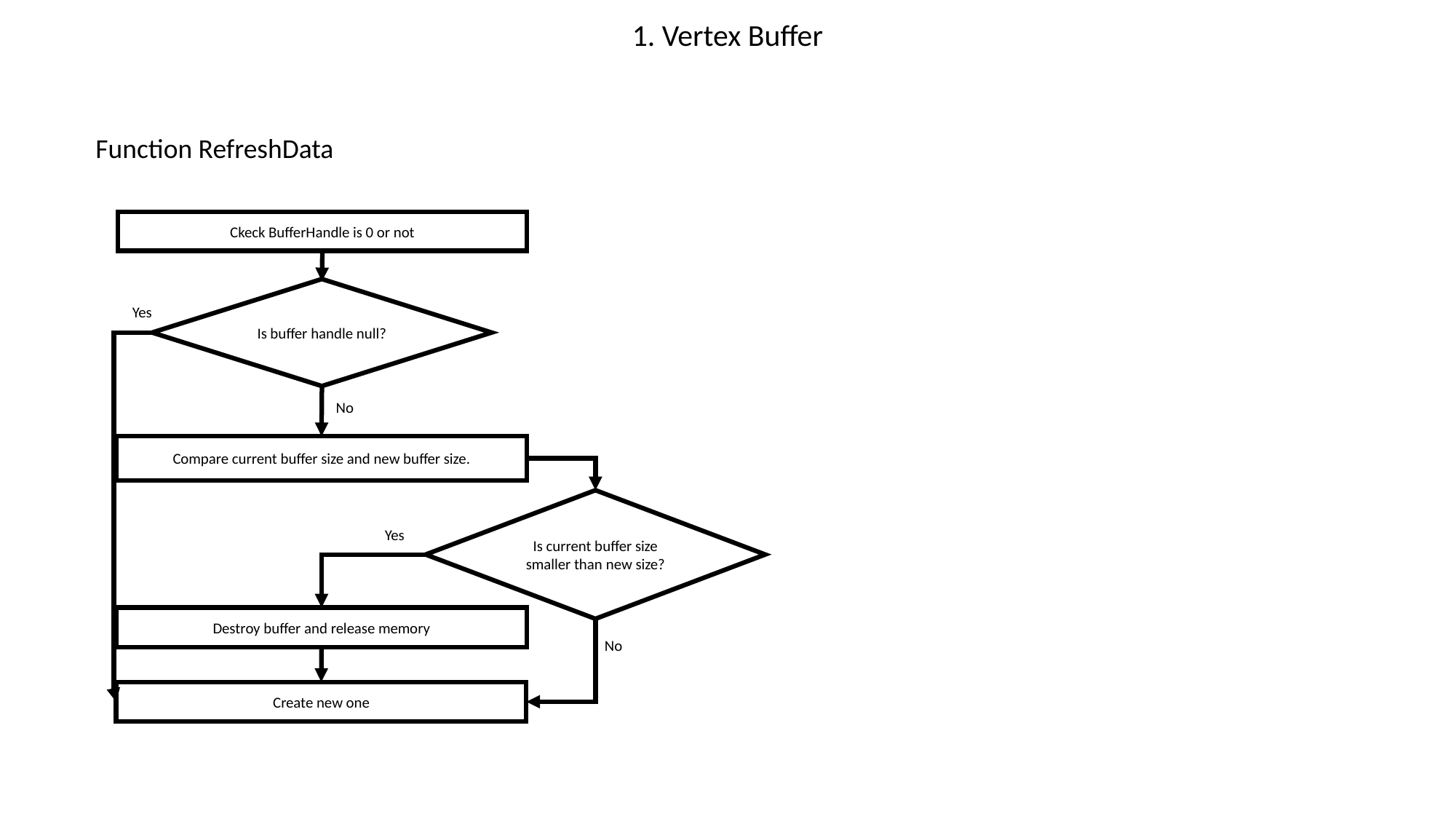

# 1. Vertex Buffer
Function RefreshData
Ckeck BufferHandle is 0 or not
Is buffer handle null?
Yes
No
Compare current buffer size and new buffer size.
Is current buffer size smaller than new size?
Yes
Destroy buffer and release memory
No
Create new one